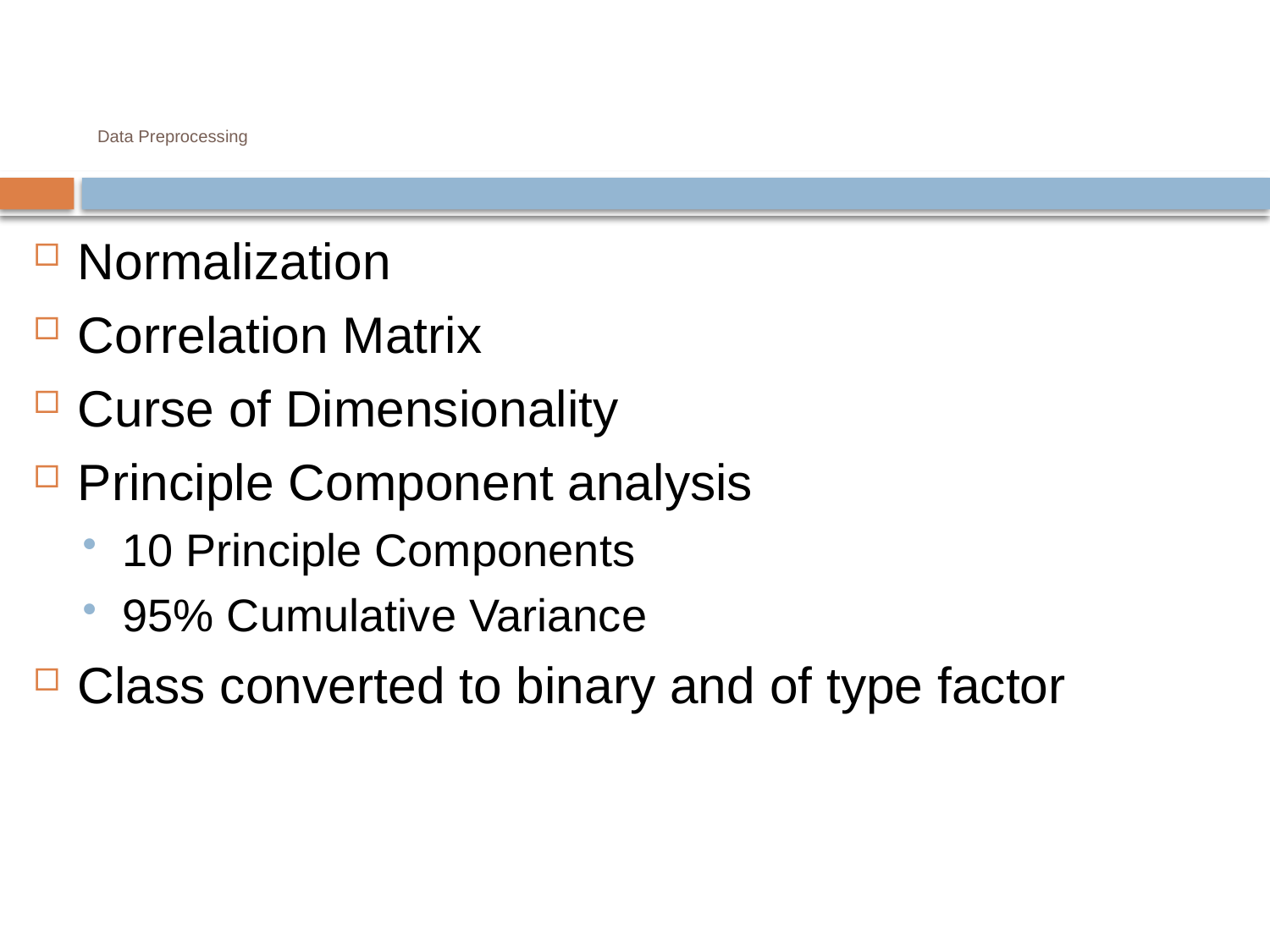

# Data Preprocessing
Normalization
Correlation Matrix
Curse of Dimensionality
Principle Component analysis
10 Principle Components
95% Cumulative Variance
Class converted to binary and of type factor